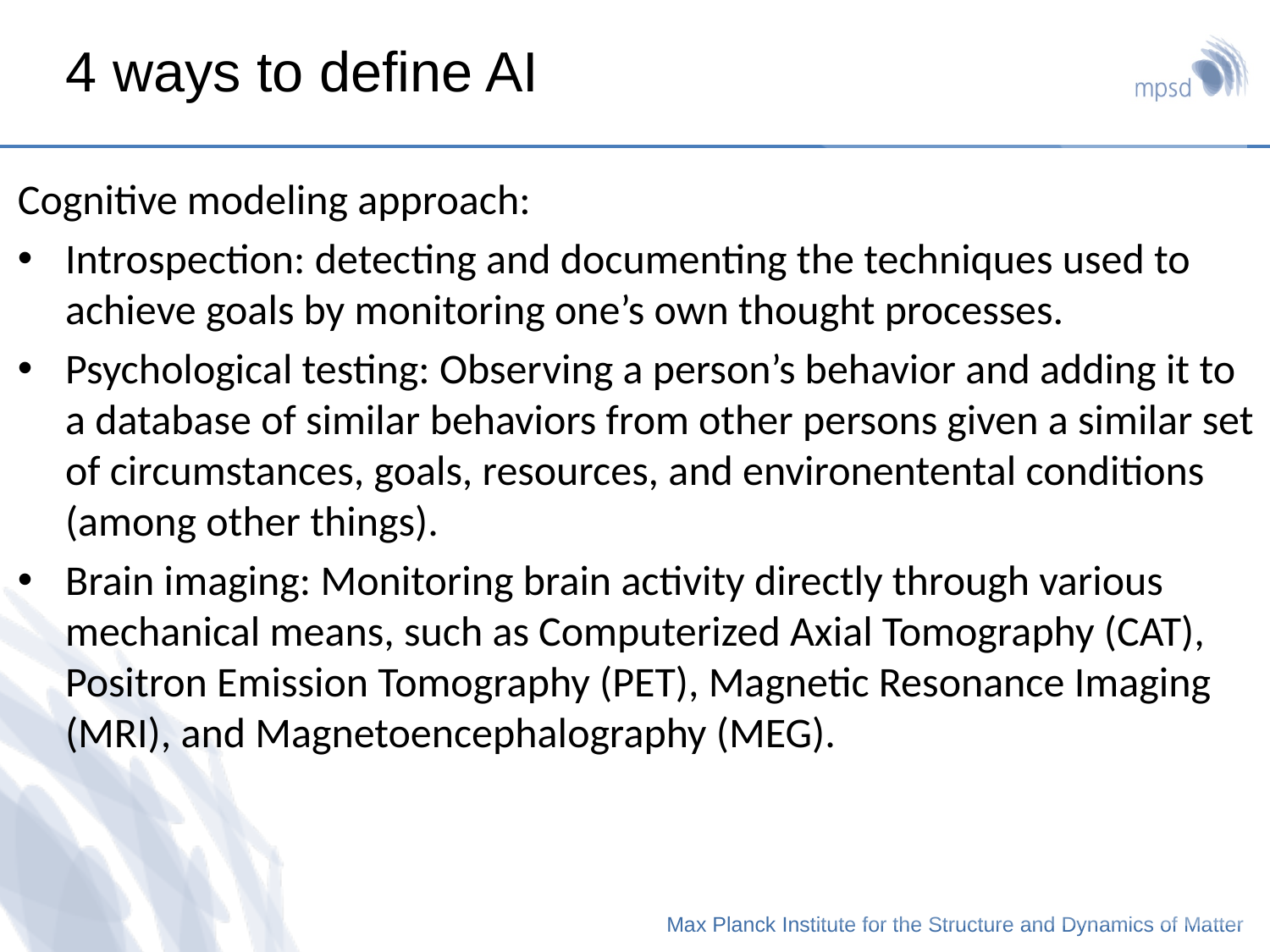

# 4 ways to define AI
Cognitive modeling approach:
Introspection: detecting and documenting the techniques used to achieve goals by monitoring one’s own thought processes.
Psychological testing: Observing a person’s behavior and adding it to a database of similar behaviors from other persons given a similar set of circumstances, goals, resources, and environentental conditions (among other things).
Brain imaging: Monitoring brain activity directly through various mechanical means, such as Computerized Axial Tomography (CAT), Positron Emission Tomography (PET), Magnetic Resonance Imaging (MRI), and Magnetoencephalography (MEG).